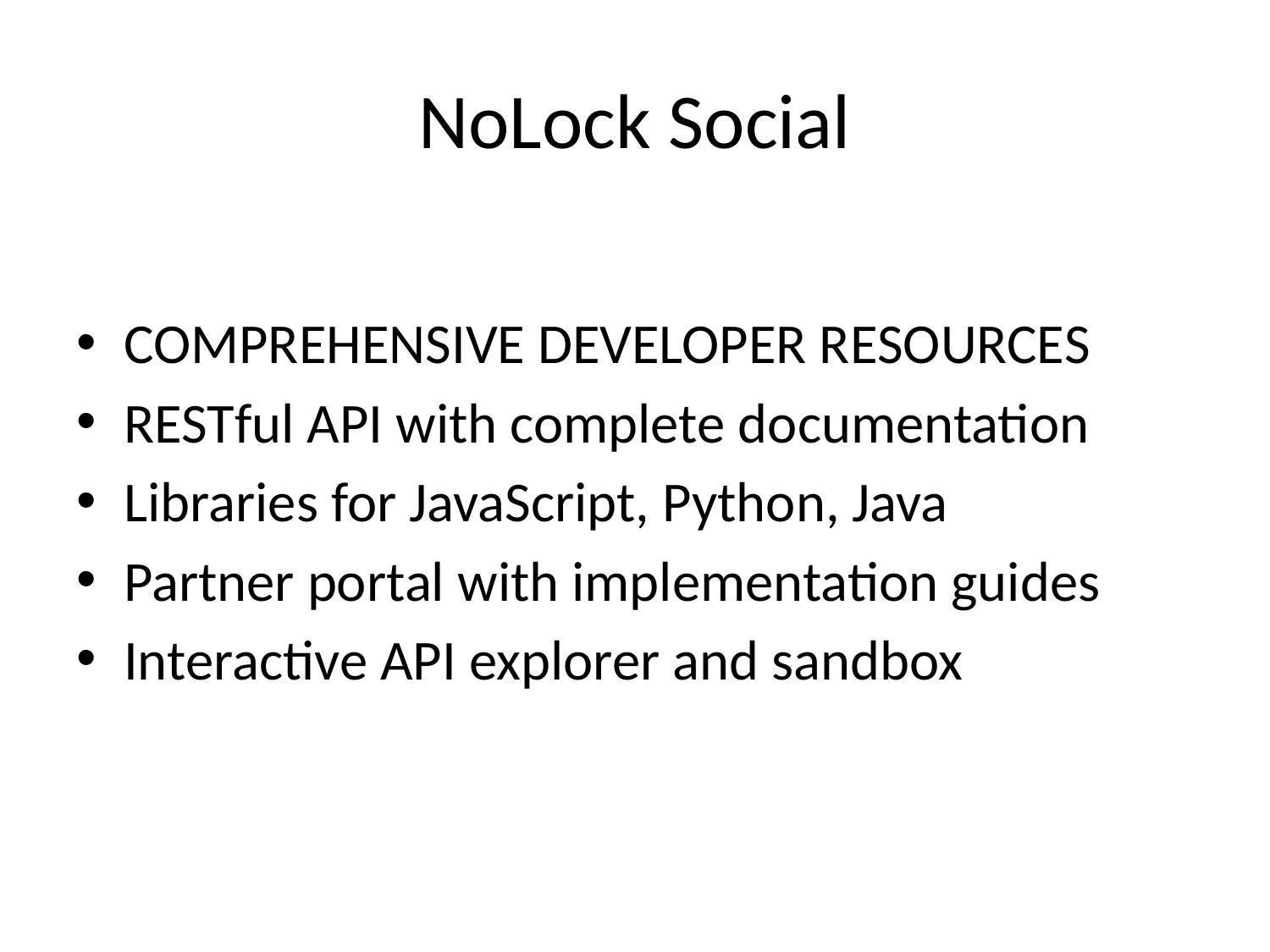

# NoLock Social

COMPREHENSIVE DEVELOPER RESOURCES
RESTful API with complete documentation
Libraries for JavaScript, Python, Java
Partner portal with implementation guides
Interactive API explorer and sandbox